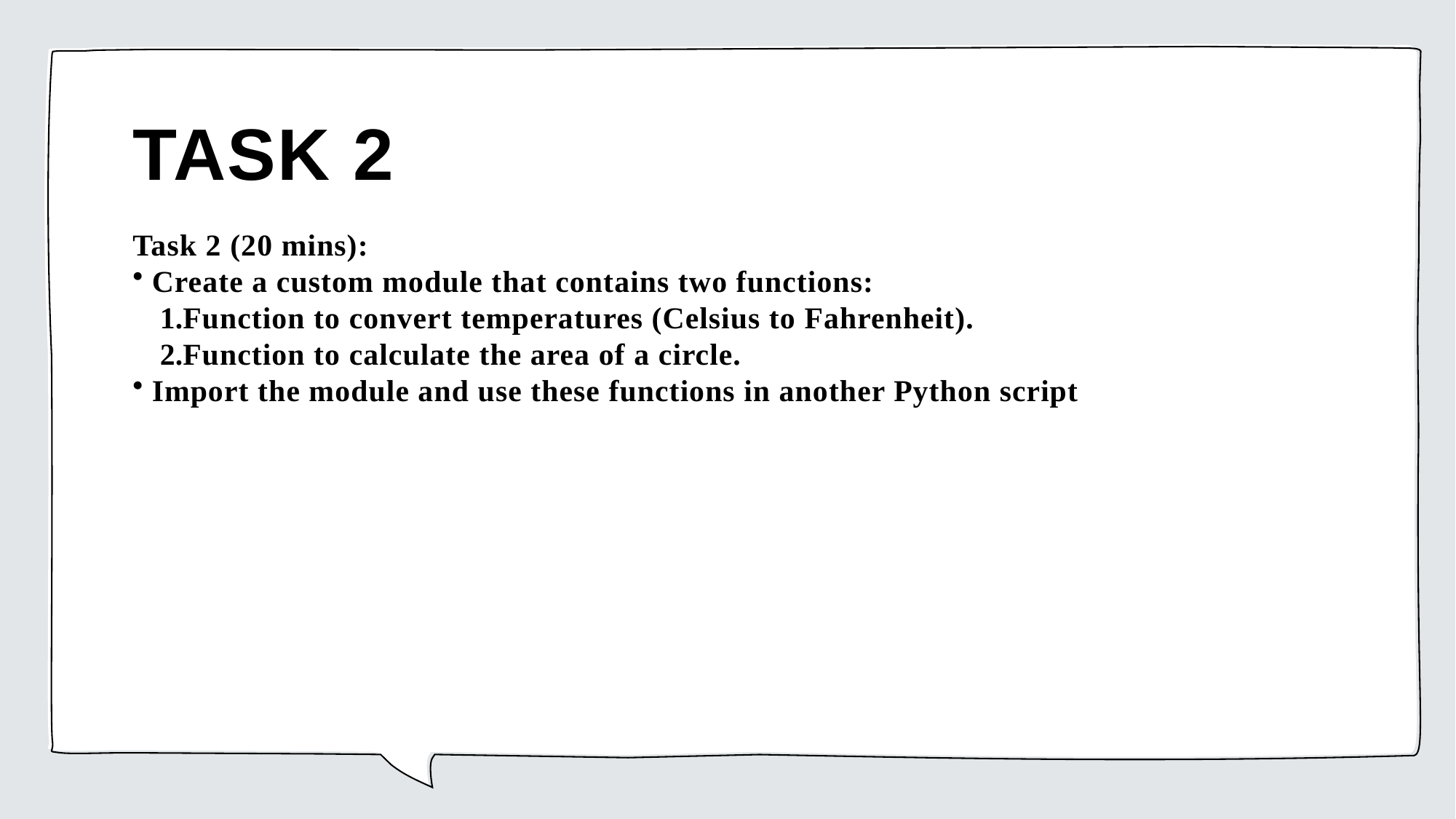

# TASK 2
Task 2 (20 mins):
 Create a custom module that contains two functions:
Function to convert temperatures (Celsius to Fahrenheit).
Function to calculate the area of a circle.
 Import the module and use these functions in another Python script